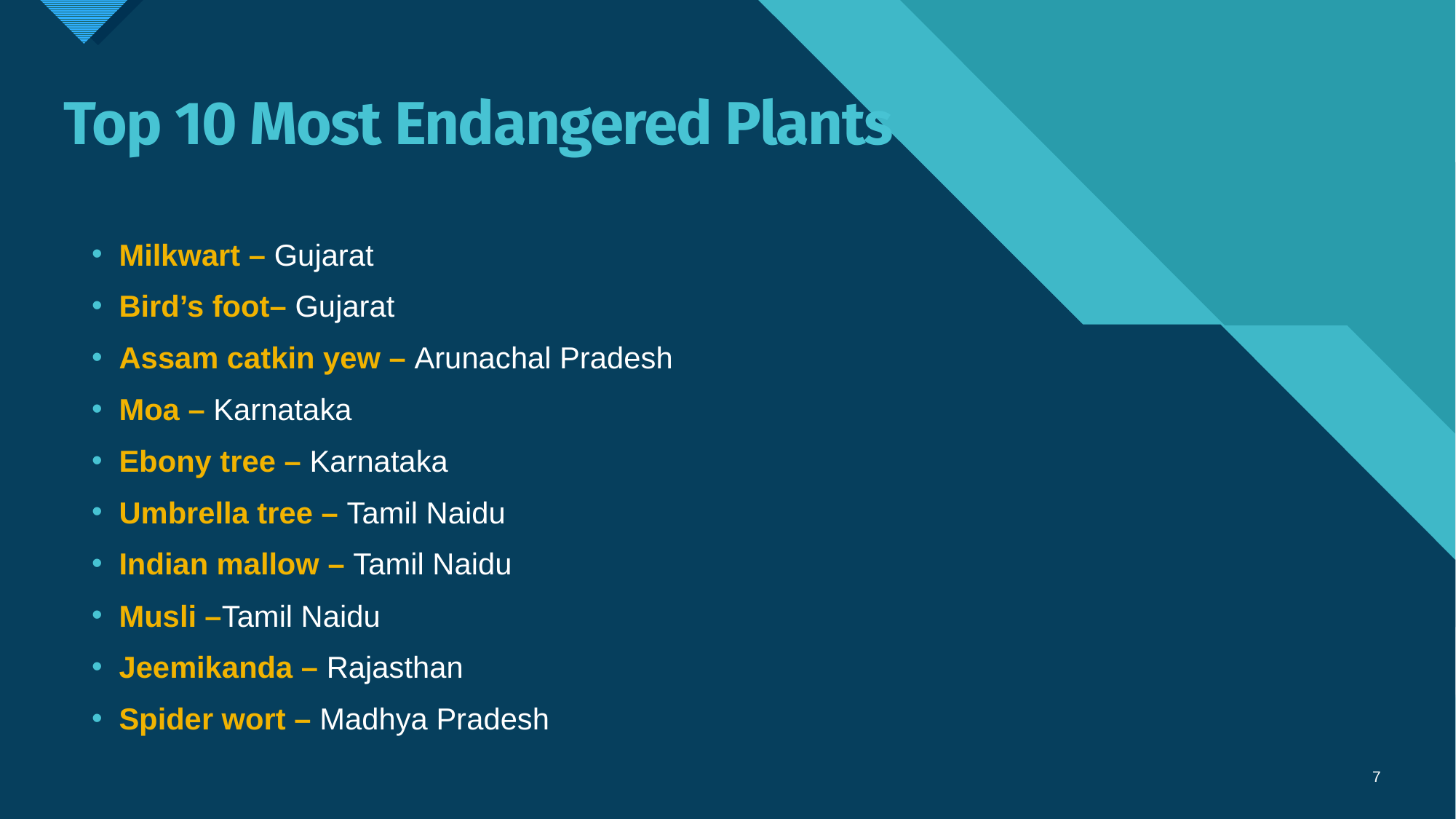

# Top 10 Most Endangered Plants
Milkwart – Gujarat
Bird’s foot– Gujarat
Assam catkin yew – Arunachal Pradesh
Moa – Karnataka
Ebony tree – Karnataka
Umbrella tree – Tamil Naidu
Indian mallow – Tamil Naidu
Musli –Tamil Naidu
Jeemikanda – Rajasthan
Spider wort – Madhya Pradesh
7